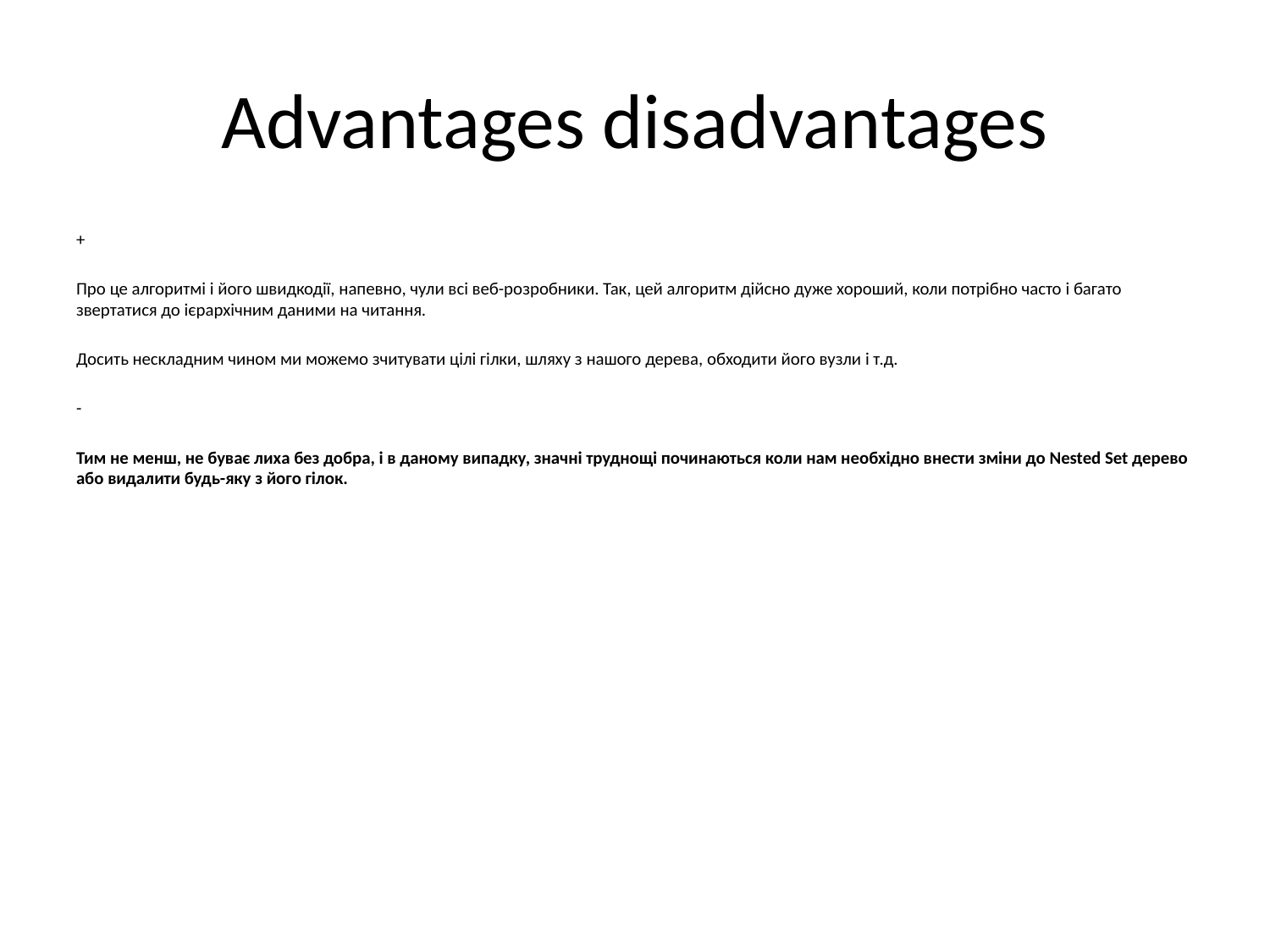

# Advantages disadvantages
+

Про це алгоритмі і його швидкодії, напевно, чули всі веб-розробники. Так, цей алгоритм дійсно дуже хороший, коли потрібно часто і багато звертатися до ієрархічним даними на читання.

Досить нескладним чином ми можемо зчитувати цілі гілки, шляху з нашого дерева, обходити його вузли і т.д.

-

Тим не менш, не буває лиха без добра, і в даному випадку, значні труднощі починаються коли нам необхідно внести зміни до Nested Set дерево або видалити будь-яку з його гілок.